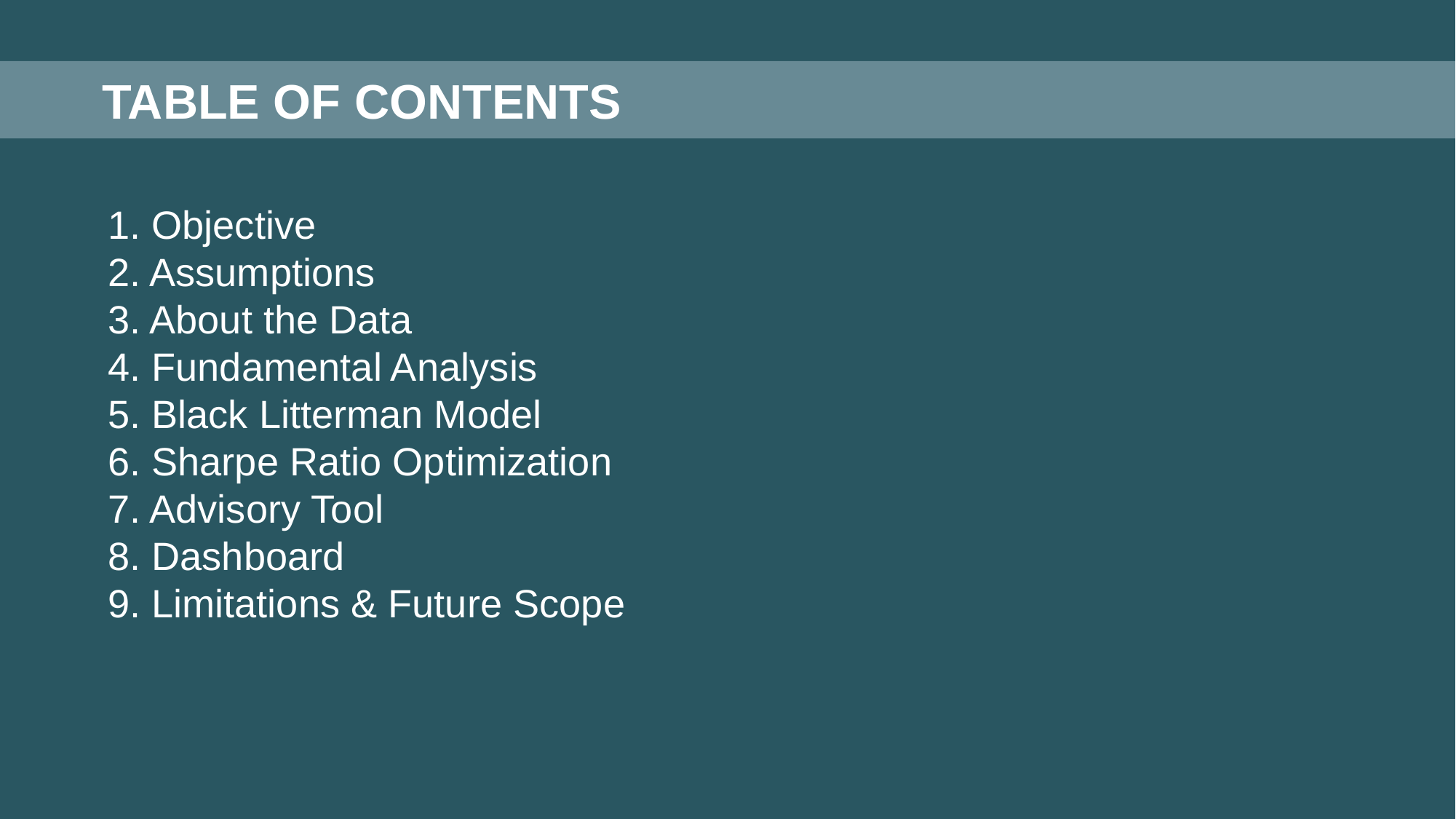

TABLE OF CONTENTS
1. Objective
2. Assumptions
3. About the Data
4. Fundamental Analysis
5. Black Litterman Model
6. Sharpe Ratio Optimization
7. Advisory Tool
8. Dashboard
9. Limitations & Future Scope